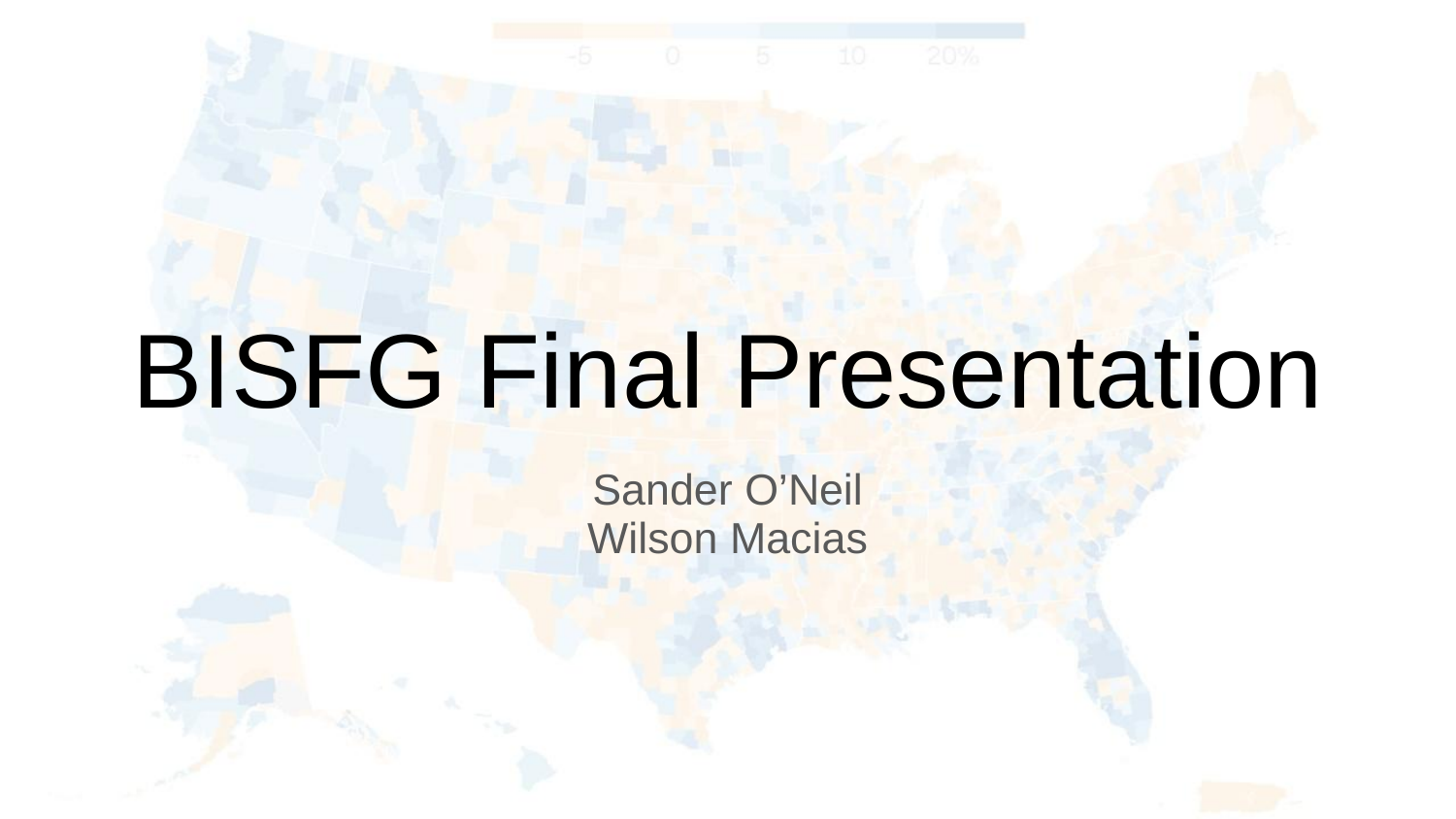

# BISFG Final Presentation
Sander O’Neil
Wilson Macias